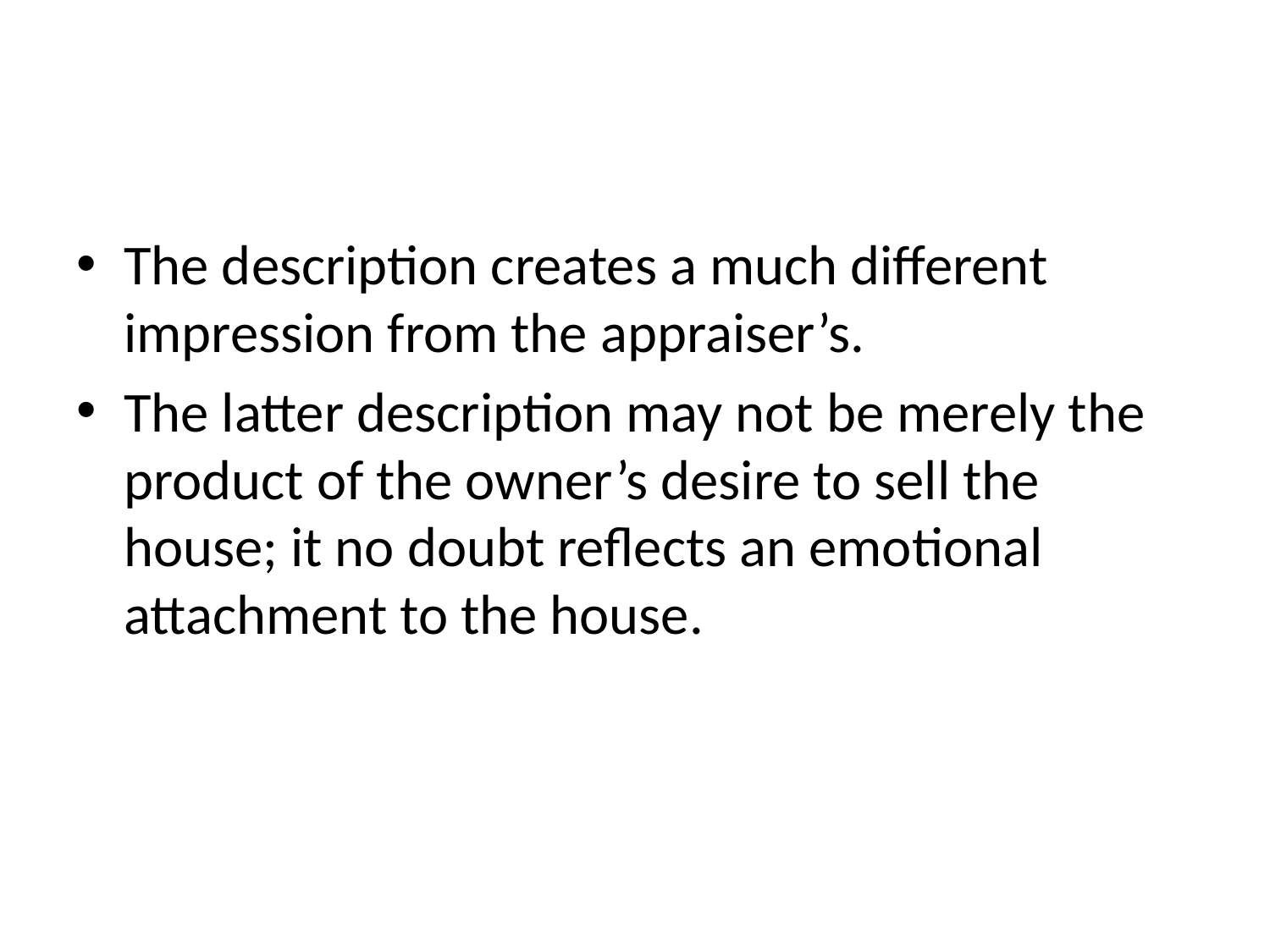

#
The description creates a much different impression from the appraiser’s.
The latter description may not be merely the product of the owner’s desire to sell the house; it no doubt reflects an emotional attachment to the house.